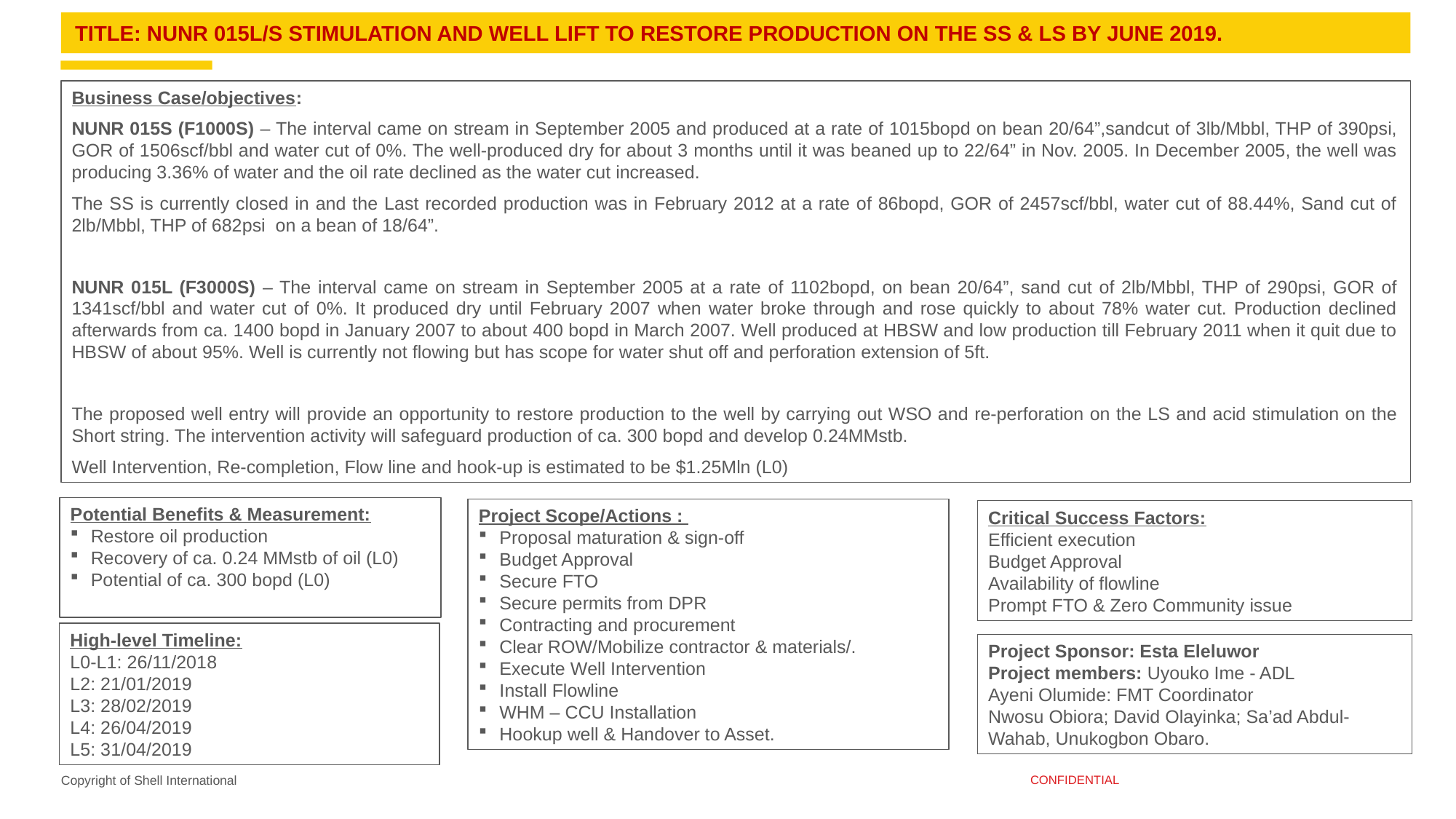

TITLE: NUNR 015L/S STIMULATION AND WELL LIFT TO RESTORE PRODUCTION ON THE SS & LS BY JUNE 2019.
Business Case/objectives:
NUNR 015S (F1000S) – The interval came on stream in September 2005 and produced at a rate of 1015bopd on bean 20/64”,sandcut of 3lb/Mbbl, THP of 390psi, GOR of 1506scf/bbl and water cut of 0%. The well-produced dry for about 3 months until it was beaned up to 22/64” in Nov. 2005. In December 2005, the well was producing 3.36% of water and the oil rate declined as the water cut increased.
The SS is currently closed in and the Last recorded production was in February 2012 at a rate of 86bopd, GOR of 2457scf/bbl, water cut of 88.44%, Sand cut of 2lb/Mbbl, THP of 682psi  on a bean of 18/64”.

NUNR 015L (F3000S) – The interval came on stream in September 2005 at a rate of 1102bopd, on bean 20/64”, sand cut of 2lb/Mbbl, THP of 290psi, GOR of 1341scf/bbl and water cut of 0%. It produced dry until February 2007 when water broke through and rose quickly to about 78% water cut. Production declined afterwards from ca. 1400 bopd in January 2007 to about 400 bopd in March 2007. Well produced at HBSW and low production till February 2011 when it quit due to HBSW of about 95%. Well is currently not flowing but has scope for water shut off and perforation extension of 5ft.

The proposed well entry will provide an opportunity to restore production to the well by carrying out WSO and re-perforation on the LS and acid stimulation on the Short string. The intervention activity will safeguard production of ca. 300 bopd and develop 0.24MMstb.
Well Intervention, Re-completion, Flow line and hook-up is estimated to be $1.25Mln (L0)
Potential Benefits & Measurement:
Restore oil production
Recovery of ca. 0.24 MMstb of oil (L0)
Potential of ca. 300 bopd (L0)

Project Scope/Actions :
Proposal maturation & sign-off
Budget Approval
Secure FTO
Secure permits from DPR
Contracting and procurement
Clear ROW/Mobilize contractor & materials/.
Execute Well Intervention
Install Flowline
WHM – CCU Installation
Hookup well & Handover to Asset.
Critical Success Factors:
Efficient execution
Budget Approval
Availability of flowline
Prompt FTO & Zero Community issue
High-level Timeline:
L0-L1: 26/11/2018
L2: 21/01/2019
L3: 28/02/2019
L4: 26/04/2019
L5: 31/04/2019
Project Sponsor: Esta Eleluwor
Project members: Uyouko Ime - ADL
Ayeni Olumide: FMT Coordinator
Nwosu Obiora; David Olayinka; Sa’ad Abdul-Wahab, Unukogbon Obaro.